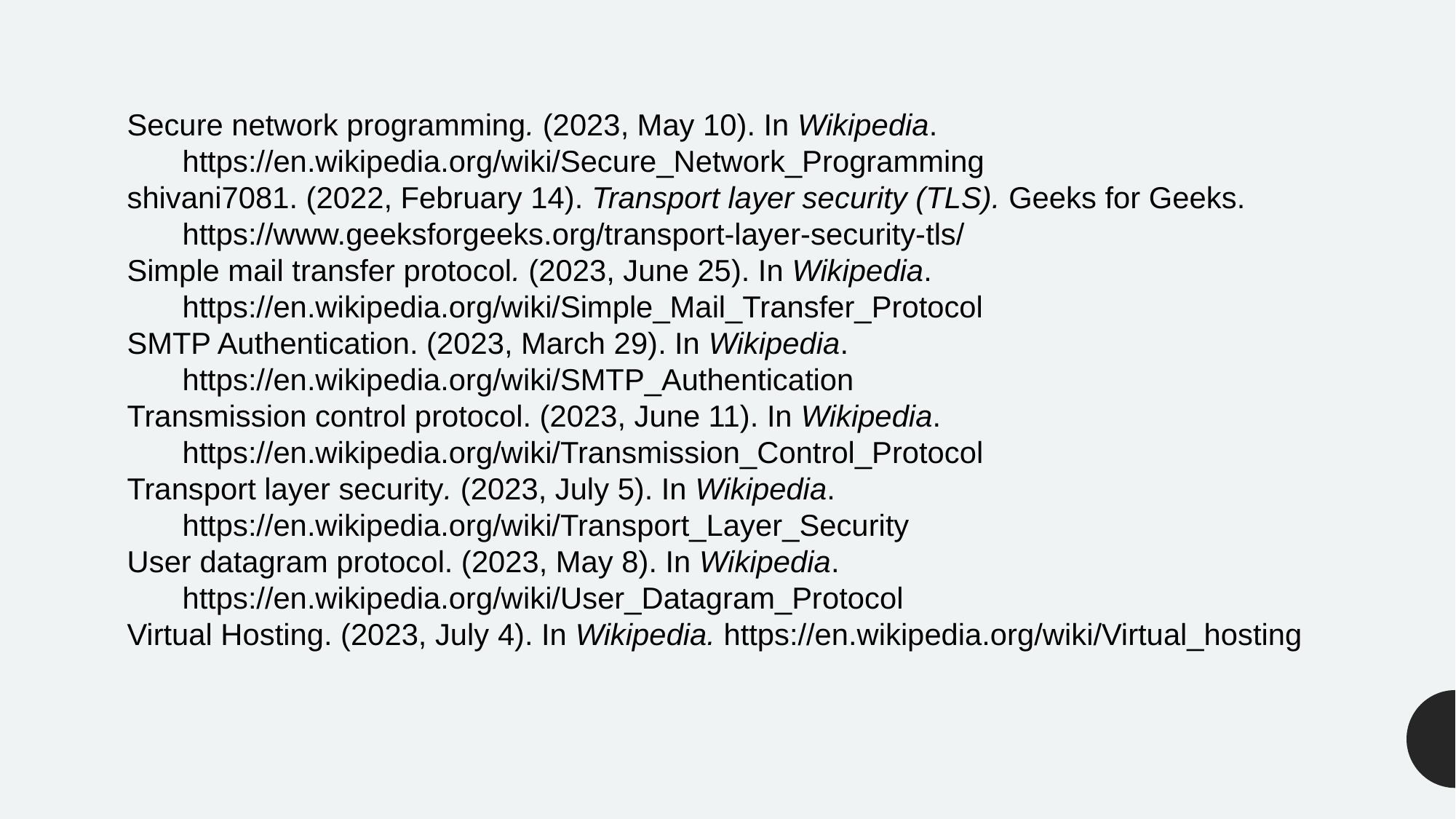

Secure network programming. (2023, May 10). In Wikipedia. https://en.wikipedia.org/wiki/Secure_Network_Programming
shivani7081. (2022, February 14). Transport layer security (TLS). Geeks for Geeks. https://www.geeksforgeeks.org/transport-layer-security-tls/
Simple mail transfer protocol. (2023, June 25). In Wikipedia. https://en.wikipedia.org/wiki/Simple_Mail_Transfer_Protocol
SMTP Authentication. (2023, March 29). In Wikipedia. https://en.wikipedia.org/wiki/SMTP_Authentication
Transmission control protocol. (2023, June 11). In Wikipedia. https://en.wikipedia.org/wiki/Transmission_Control_Protocol
Transport layer security. (2023, July 5). In Wikipedia. https://en.wikipedia.org/wiki/Transport_Layer_Security
User datagram protocol. (2023, May 8). In Wikipedia. https://en.wikipedia.org/wiki/User_Datagram_Protocol
Virtual Hosting. (2023, July 4). In Wikipedia. https://en.wikipedia.org/wiki/Virtual_hosting